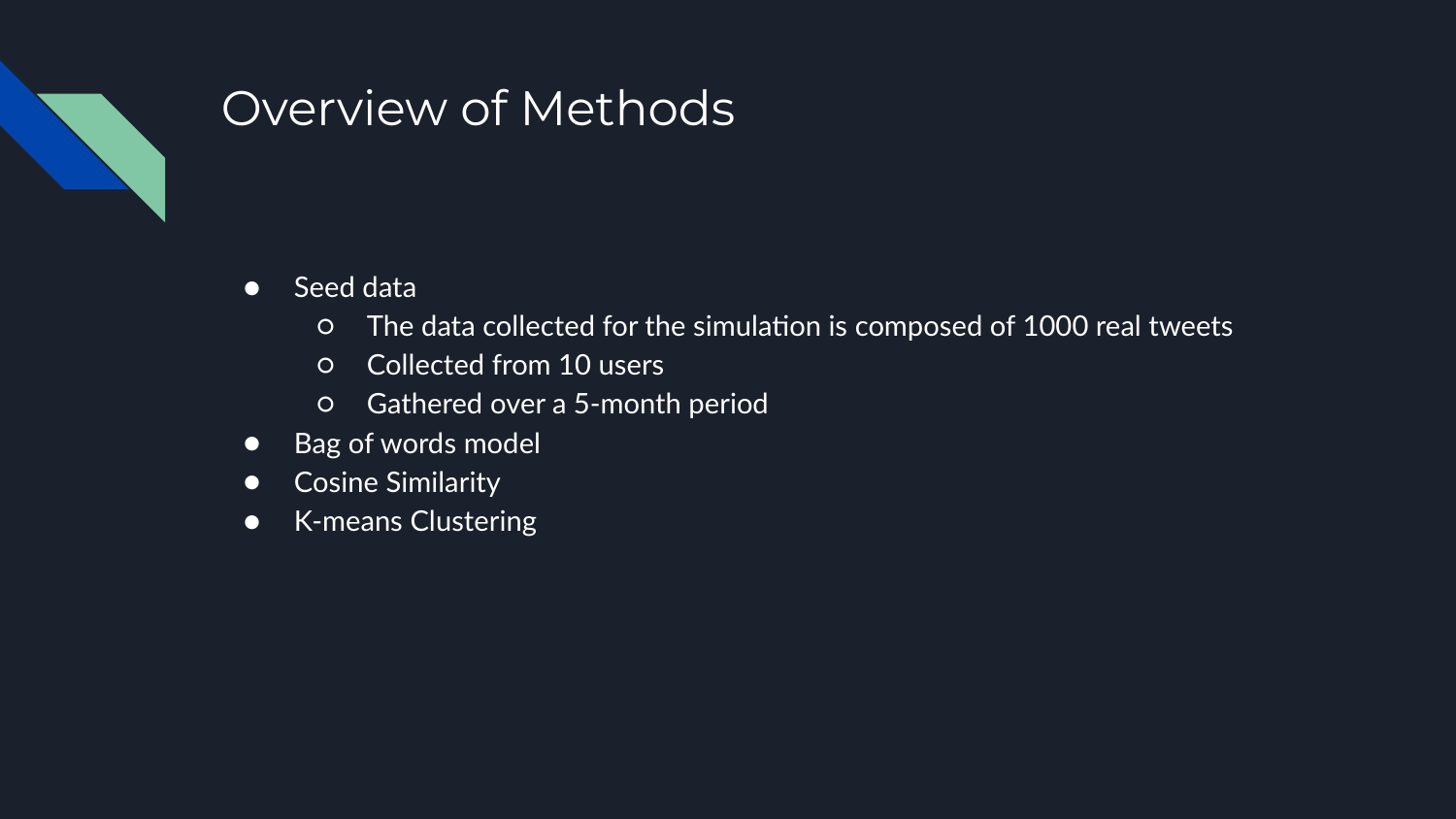

# Overview of Methods
Seed data
The data collected for the simulation is composed of 1000 real tweets
Collected from 10 users
Gathered over a 5-month period
Bag of words model
Cosine Similarity
K-means Clustering